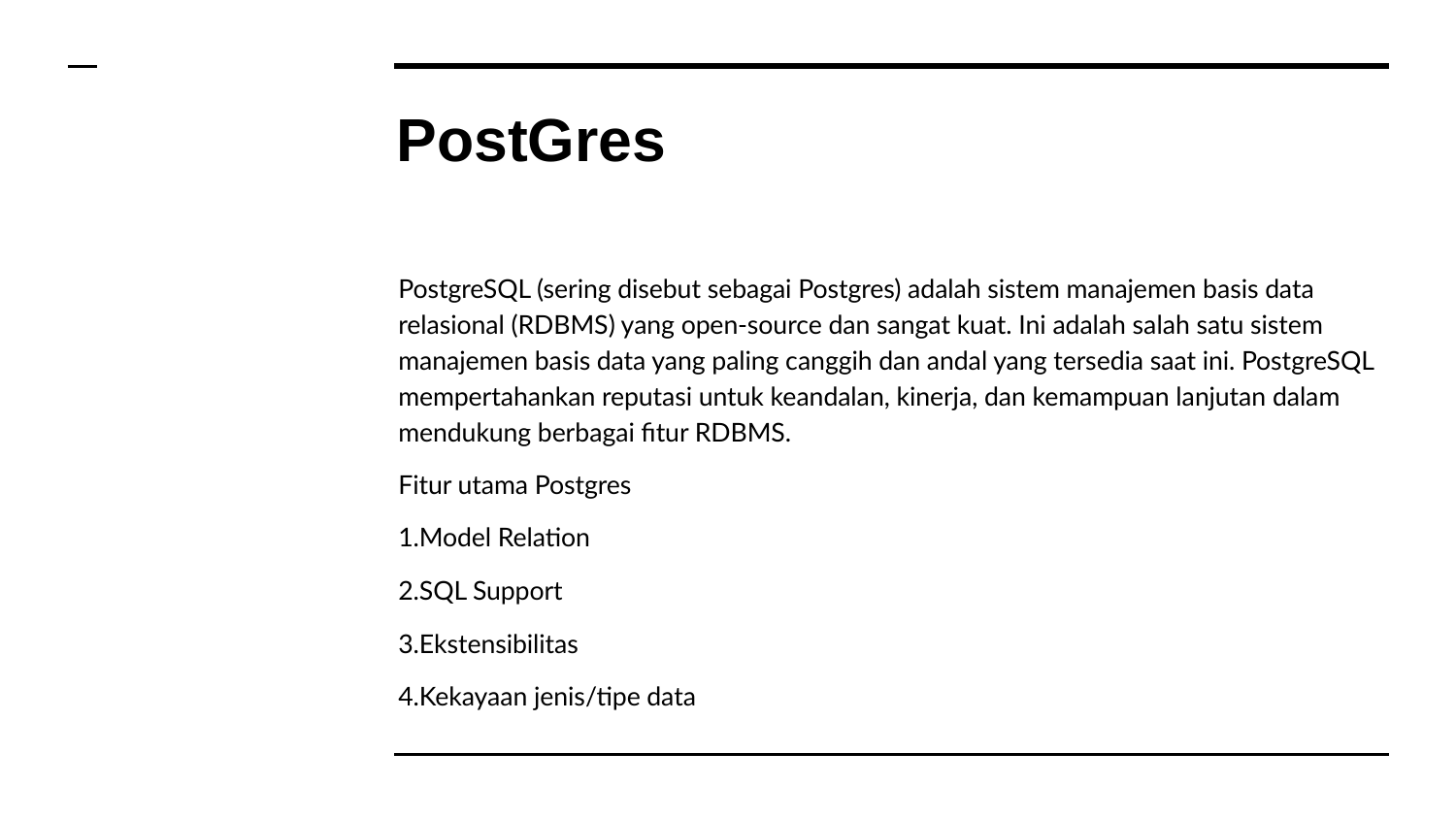

# PostGres
PostgreSQL (sering disebut sebagai Postgres) adalah sistem manajemen basis data relasional (RDBMS) yang open-source dan sangat kuat. Ini adalah salah satu sistem manajemen basis data yang paling canggih dan andal yang tersedia saat ini. PostgreSQL mempertahankan reputasi untuk keandalan, kinerja, dan kemampuan lanjutan dalam mendukung berbagai fitur RDBMS.
Fitur utama Postgres
1.Model Relation
2.SQL Support
3.Ekstensibilitas
4.Kekayaan jenis/tipe data